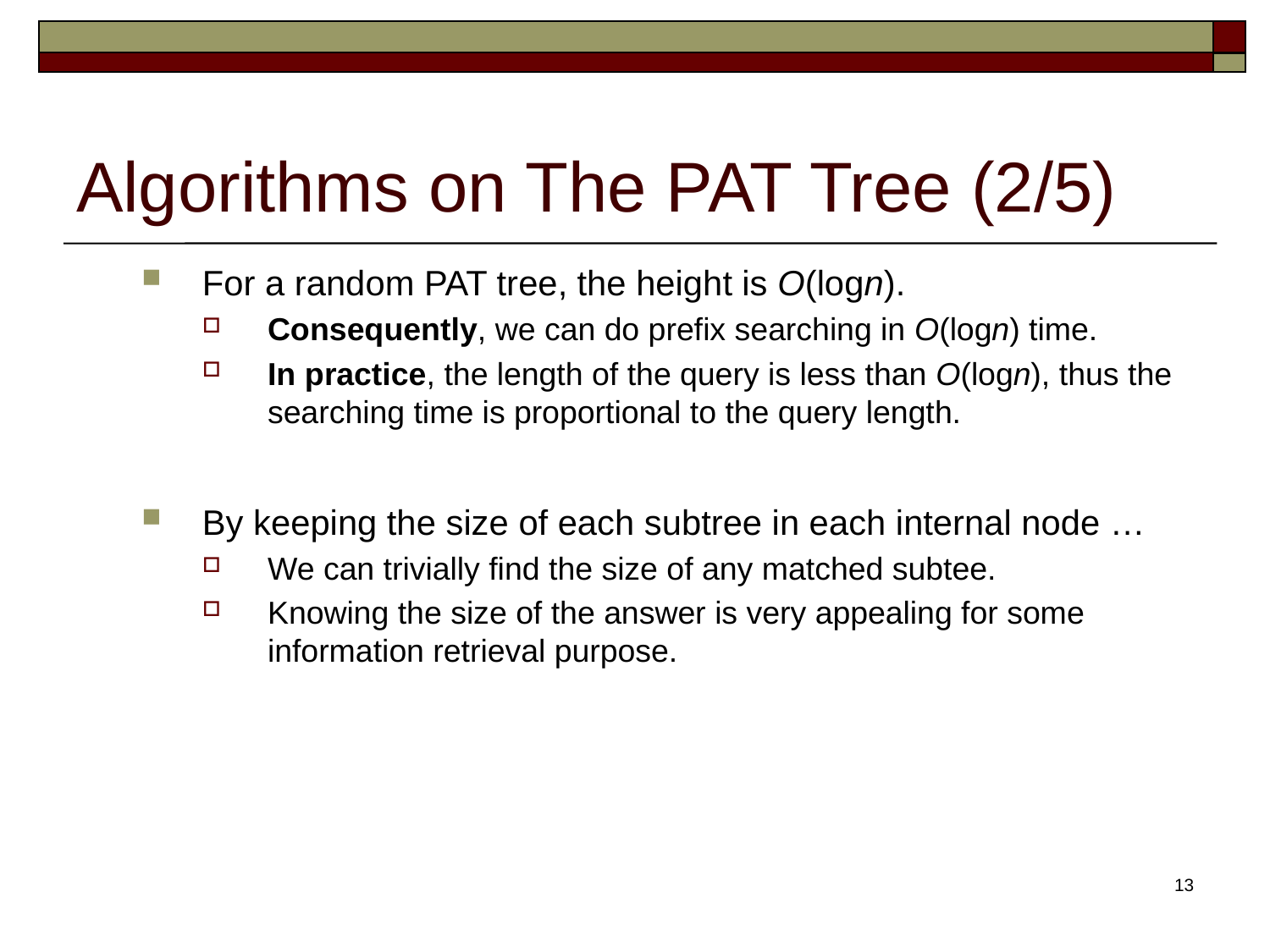

# Algorithms on The PAT Tree (2/5)
For a random PAT tree, the height is O(logn).
Consequently, we can do prefix searching in O(logn) time.
In practice, the length of the query is less than O(logn), thus the searching time is proportional to the query length.

By keeping the size of each subtree in each internal node …
We can trivially find the size of any matched subtee.
Knowing the size of the answer is very appealing for some information retrieval purpose.
13